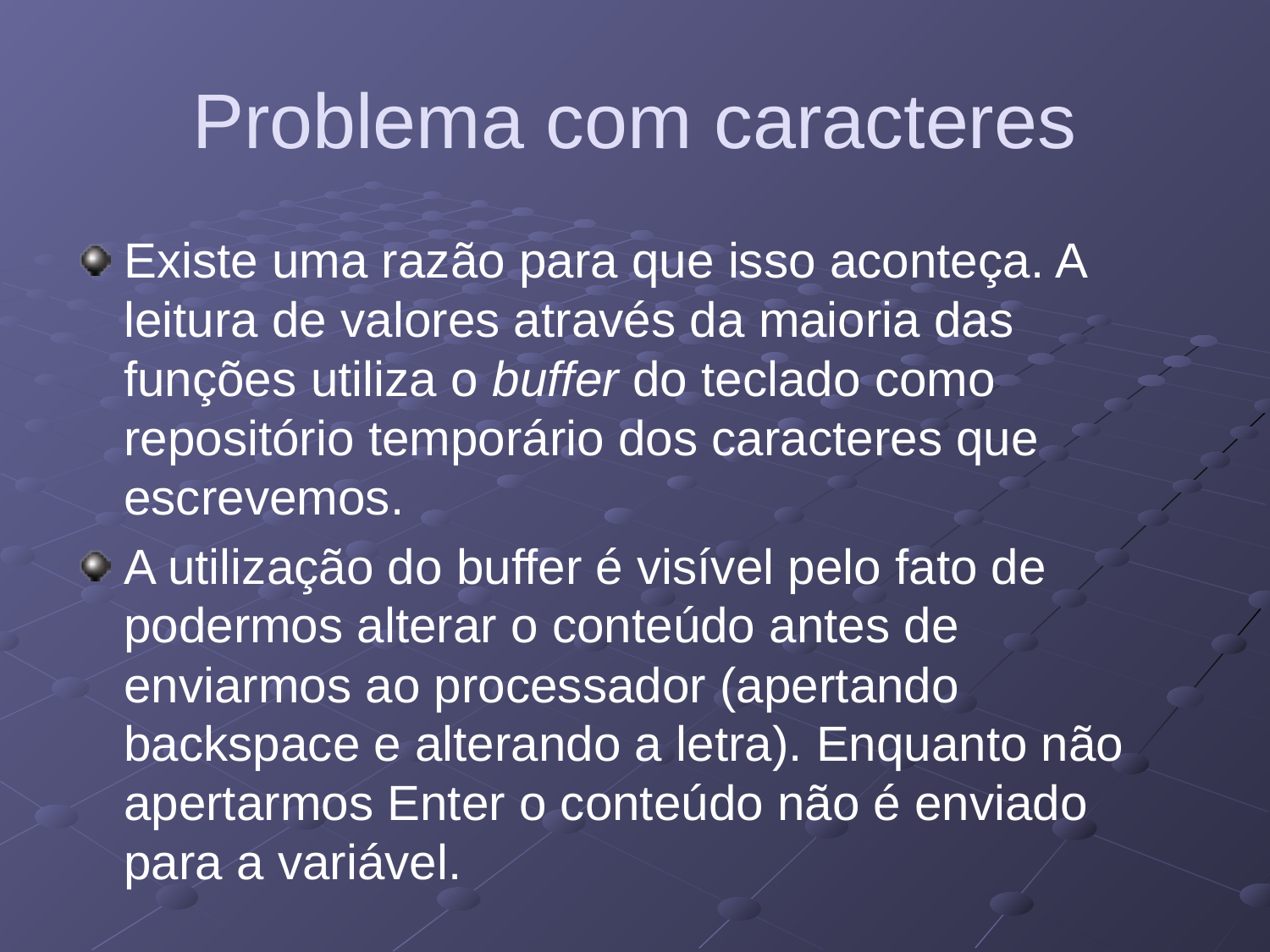

# Problema com caracteres
Existe uma razão para que isso aconteça. A leitura de valores através da maioria das funções utiliza o buffer do teclado como repositório temporário dos caracteres que escrevemos.
A utilização do buffer é visível pelo fato de podermos alterar o conteúdo antes de enviarmos ao processador (apertando backspace e alterando a letra). Enquanto não apertarmos Enter o conteúdo não é enviado para a variável.